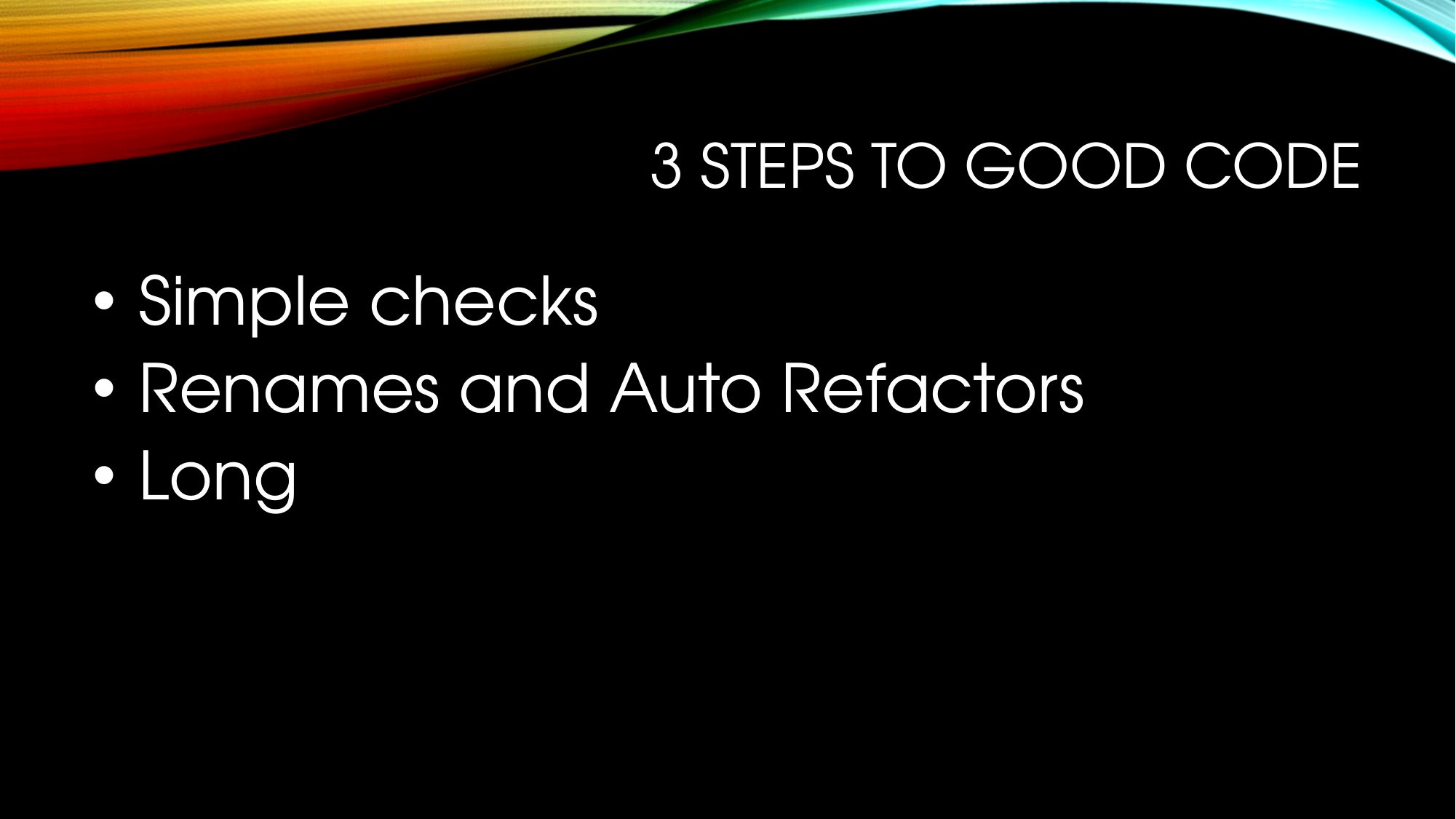

# 3 steps to good code
 Simple checks
 Renames and Auto Refactors
 Long